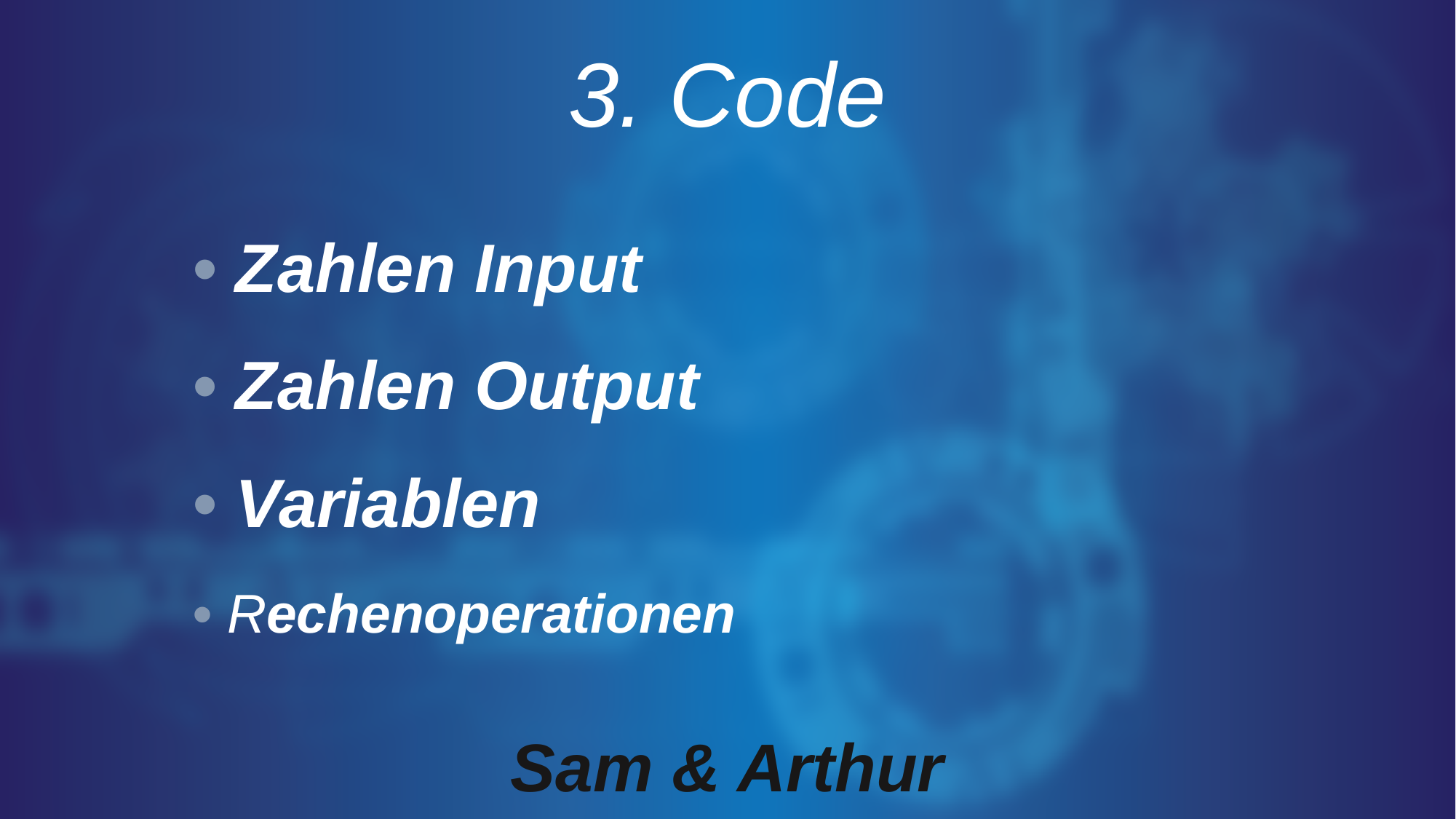

# 3. Code
• Zahlen Input
• Zahlen Output
• Variablen
• Rechenoperationen
Sam & Arthur